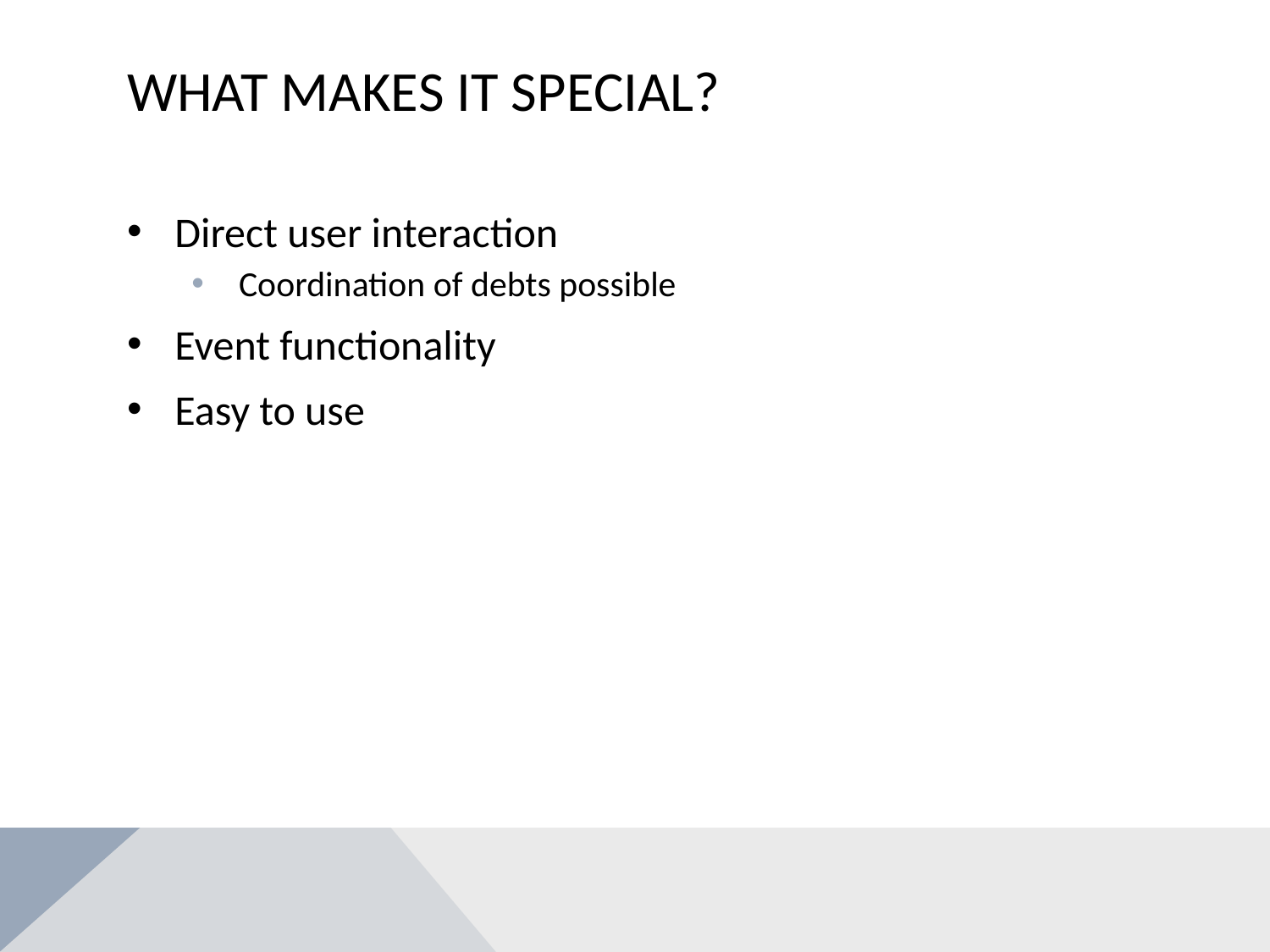

# What makes it special?
Direct user interaction
   Coordination of debts possible
Event functionality
Easy to use